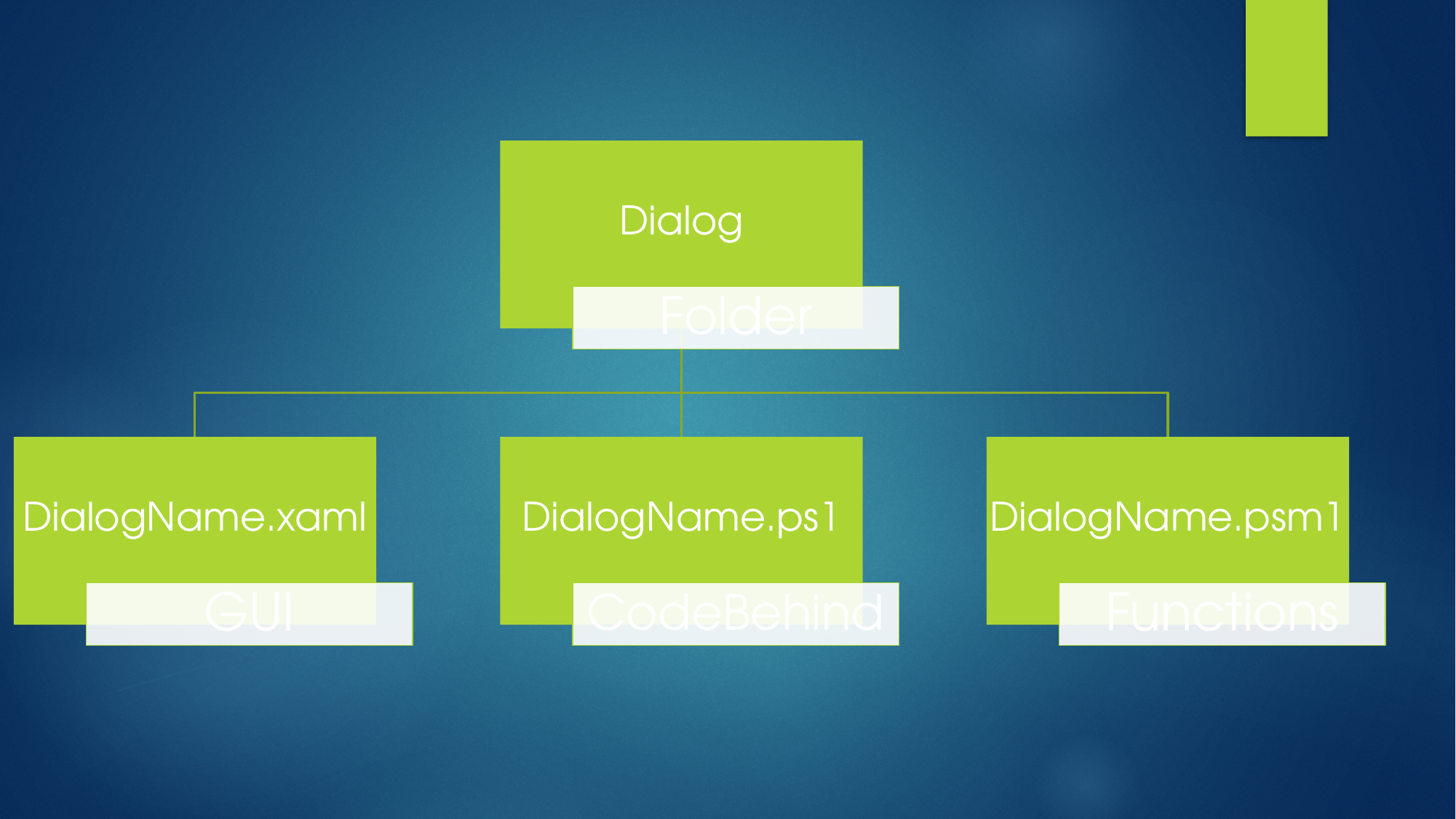

Dialog
Folder
DialogName.xaml
GUI
DialogName.ps1
CodeBehind
DialogName.psm1
Functions